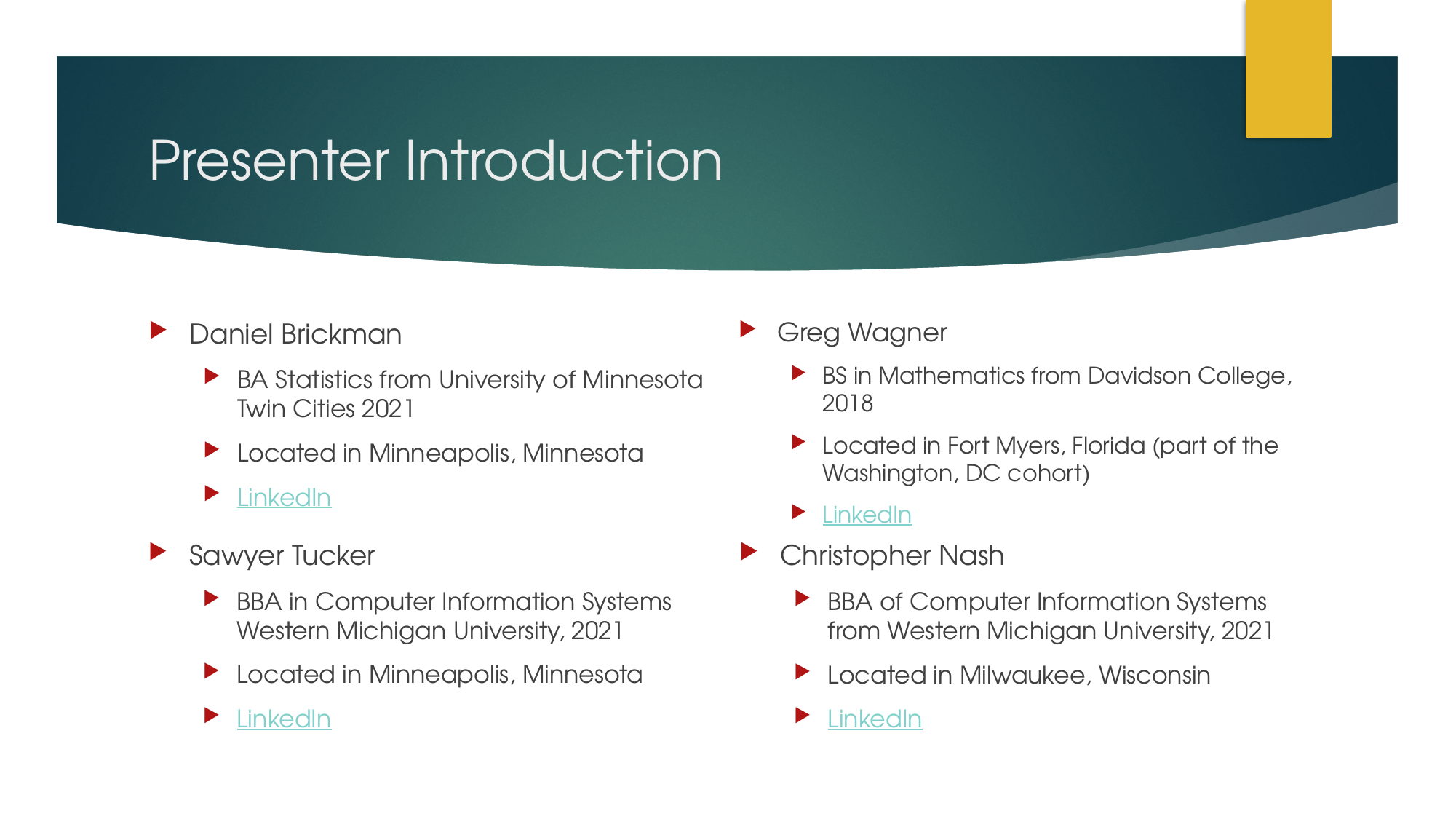

# Presenter Introduction
Greg Wagner
BS in Mathematics from Davidson College, 2018
Located in Fort Myers, Florida (part of the Washington, DC cohort)
LinkedIn
Daniel Brickman
BA Statistics from University of Minnesota Twin Cities 2021
Located in Minneapolis, Minnesota
LinkedIn
Sawyer Tucker
BBA in Computer Information Systems      Western Michigan University, 2021
Located in Minneapolis, Minnesota
LinkedIn
Christopher Nash
BBA of Computer Information Systems from Western Michigan University, 2021
Located in Milwaukee, Wisconsin
LinkedIn